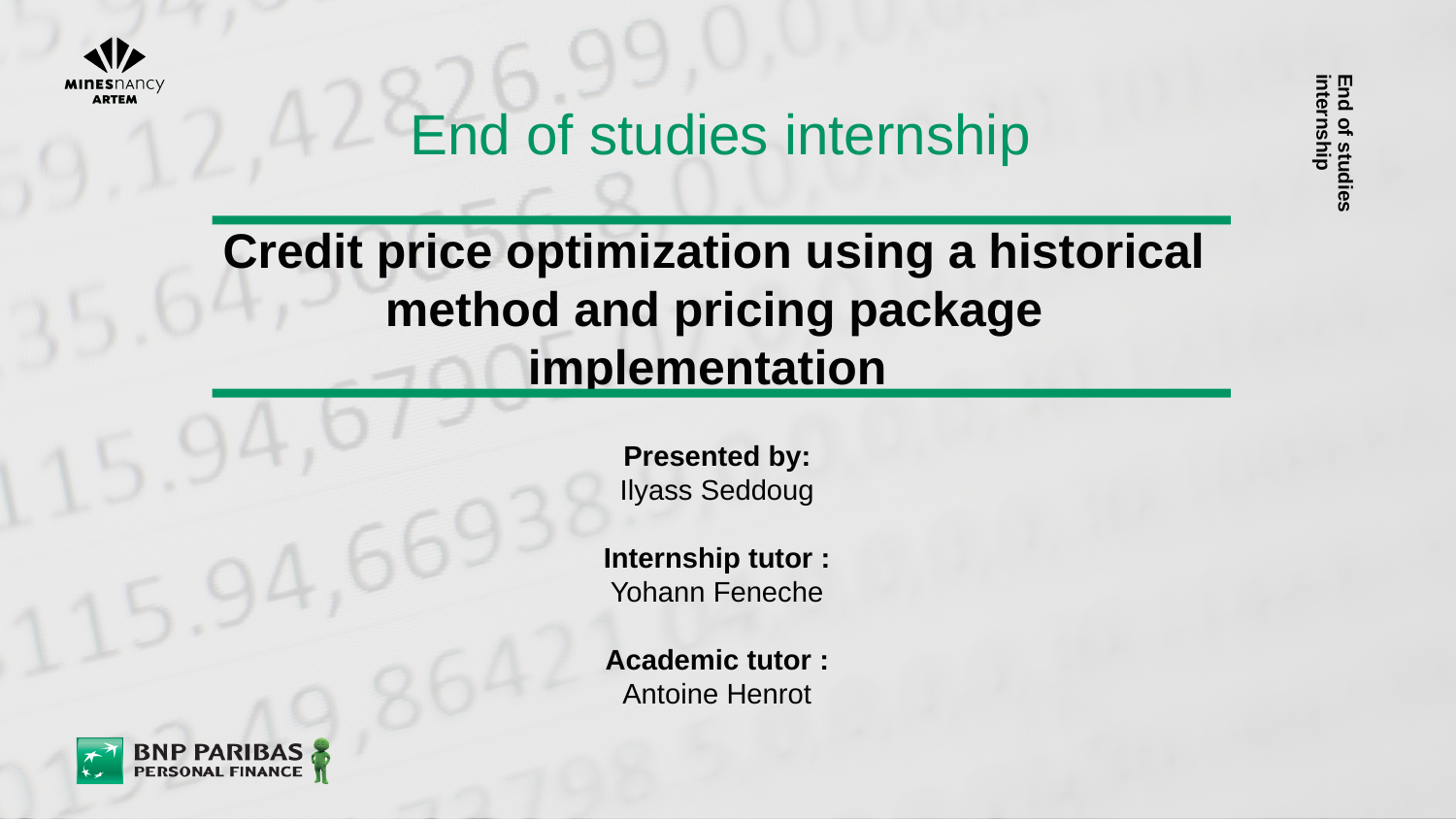

End of studies internship
End of studies internship

# Credit price optimization using a historical method and pricing package implementation

Presented by:
Ilyass Seddoug

Internship tutor :
Yohann Feneche

Academic tutor :
Antoine Henrot